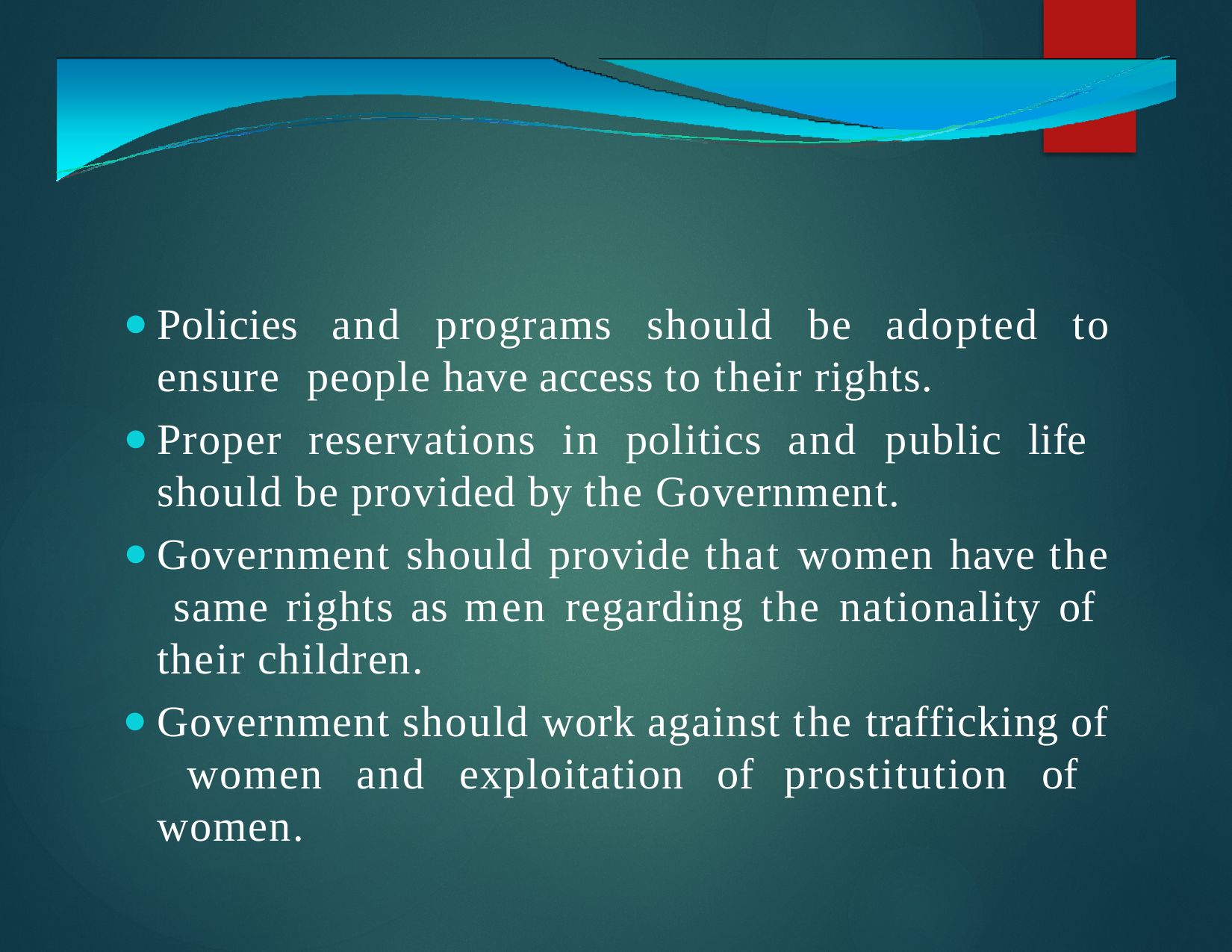

Policies and programs should be adopted to ensure  people have access to their rights.
Proper reservations in politics and public life  should be provided by the Government.
Government should provide that women have the  same rights as men regarding the nationality of  their children.
Government should work against the trafficking of  women and exploitation of prostitution of  women.